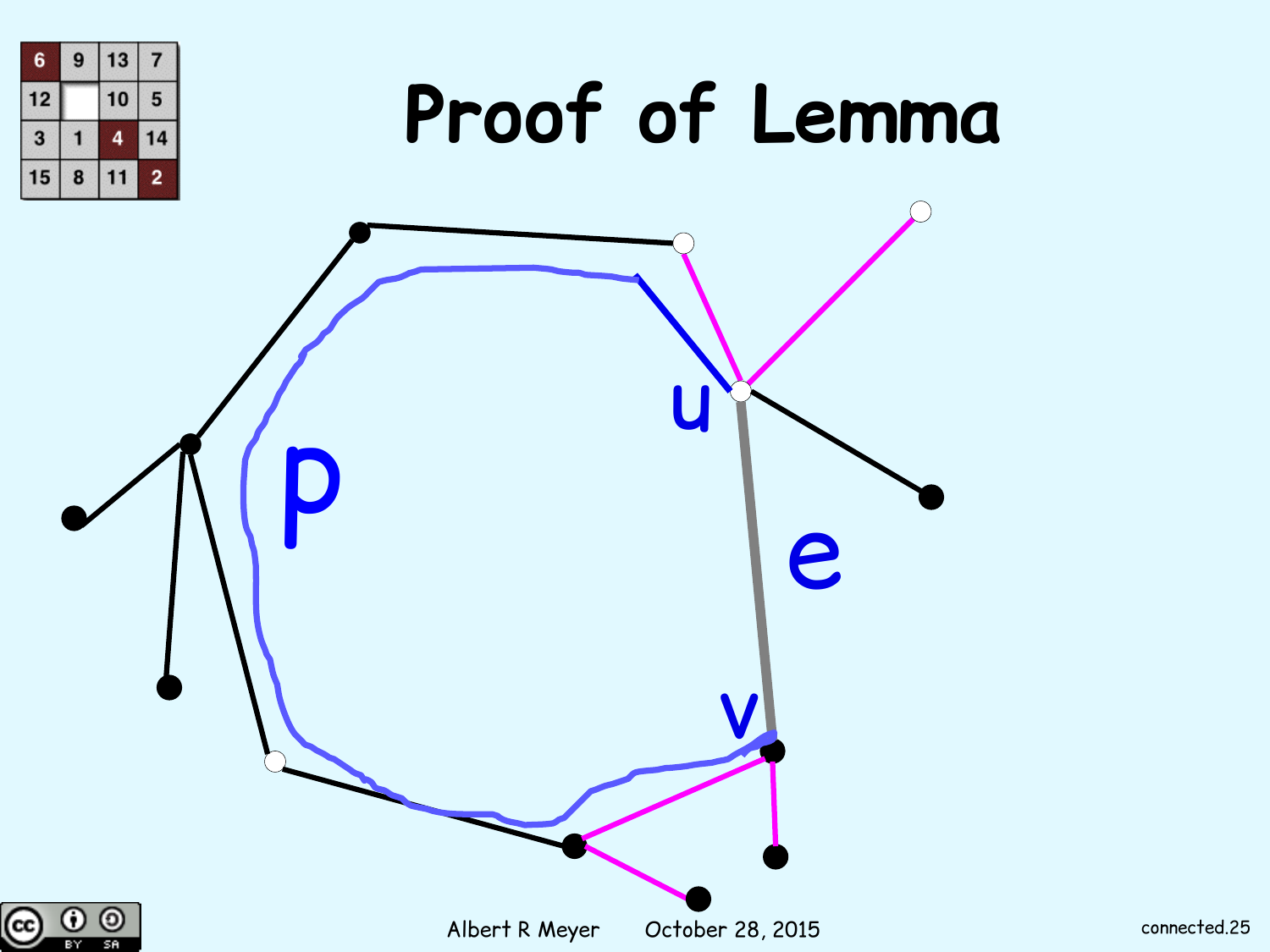

# Proof of Lemma

u
p

e

v

connected.25